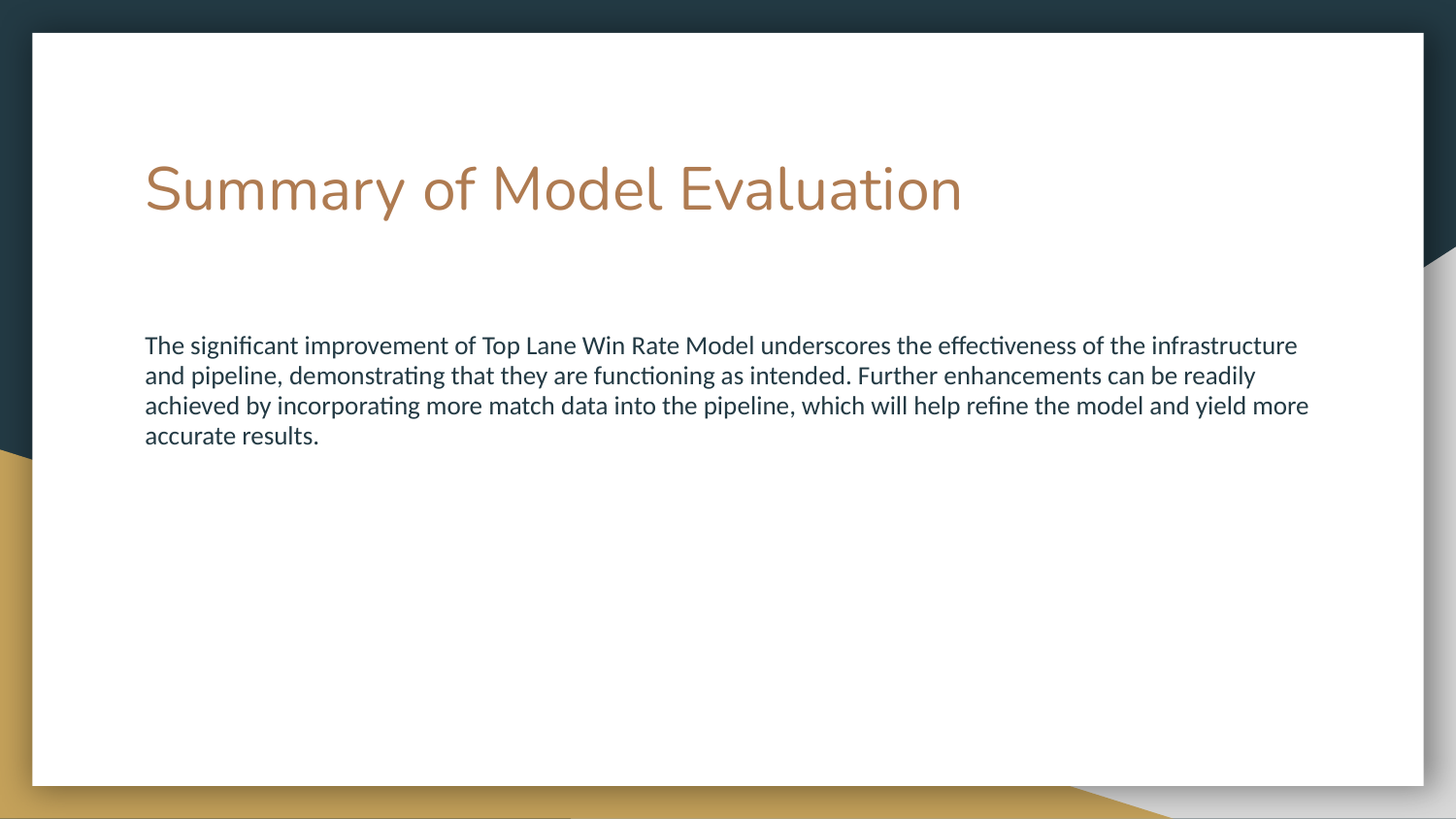

# Summary of Model Evaluation
The significant improvement of Top Lane Win Rate Model underscores the effectiveness of the infrastructure and pipeline, demonstrating that they are functioning as intended. Further enhancements can be readily achieved by incorporating more match data into the pipeline, which will help refine the model and yield more accurate results.